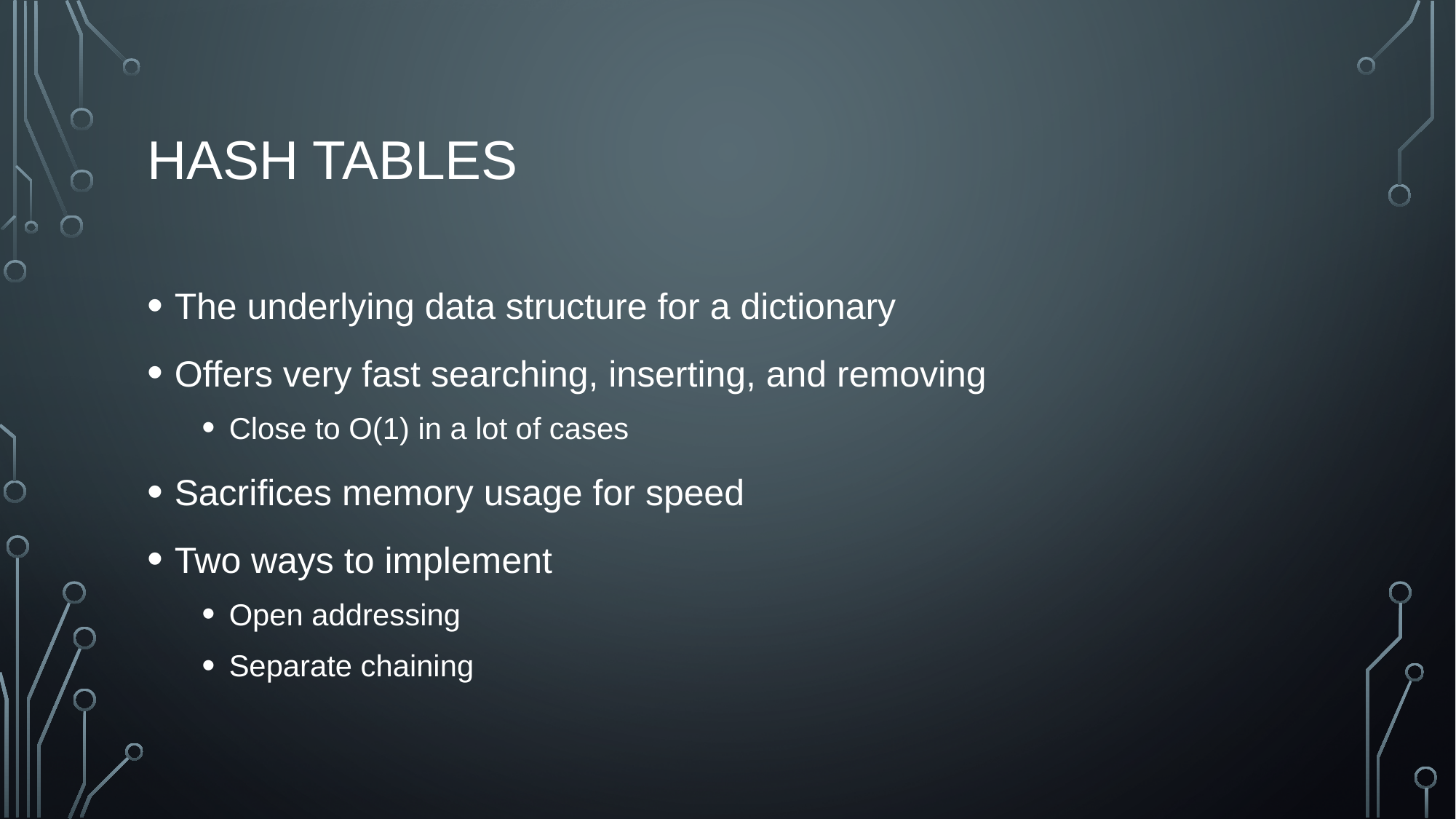

# hash tables
The underlying data structure for a dictionary
Offers very fast searching, inserting, and removing
Close to O(1) in a lot of cases
Sacrifices memory usage for speed
Two ways to implement
Open addressing
Separate chaining